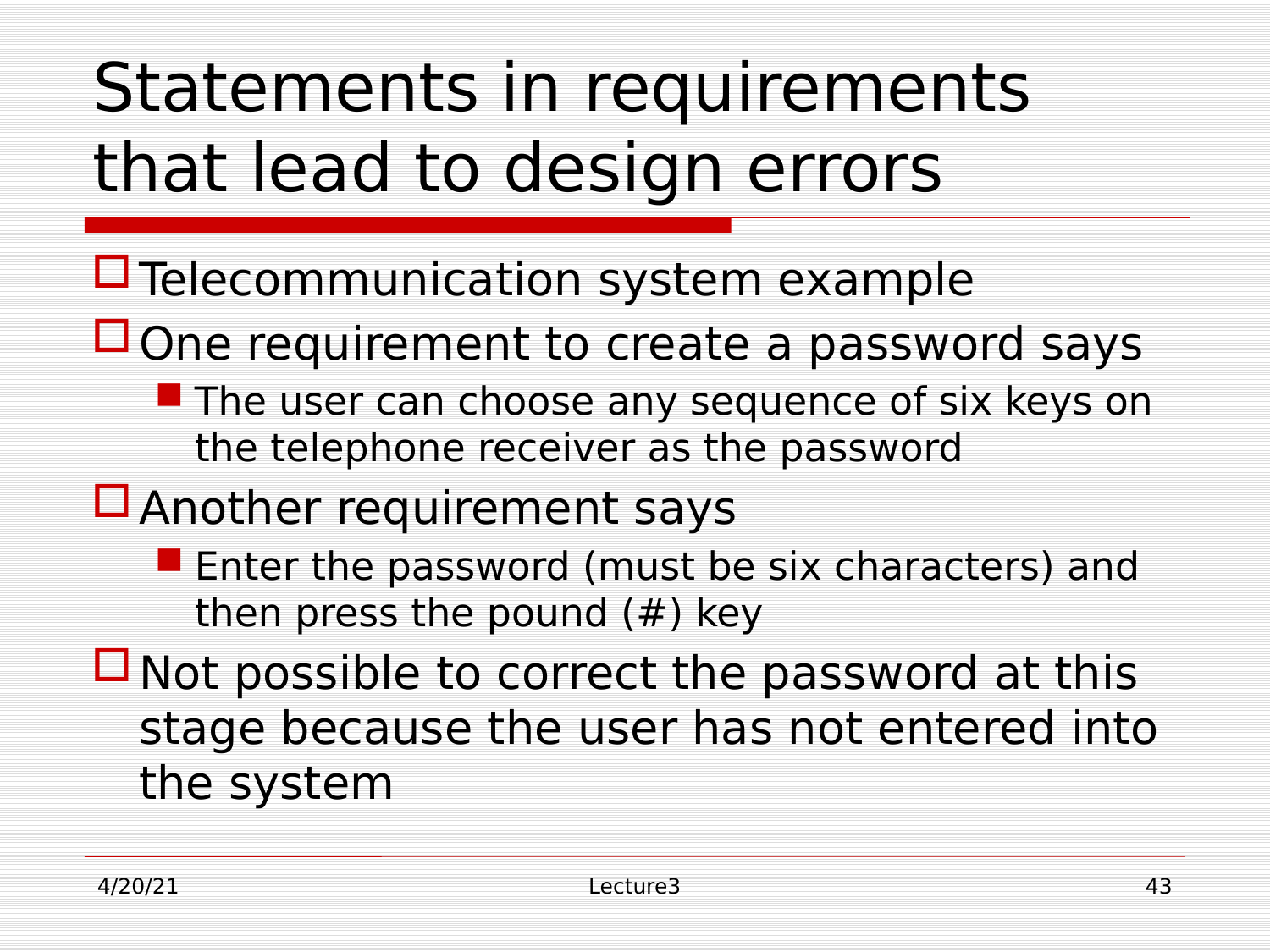

# Statements in requirements that lead to design errors
Telecommunication system example
One requirement to create a password says
The user can choose any sequence of six keys on the telephone receiver as the password
Another requirement says
Enter the password (must be six characters) and then press the pound (#) key
Not possible to correct the password at this stage because the user has not entered into the system
4/20/21
Lecture3
43